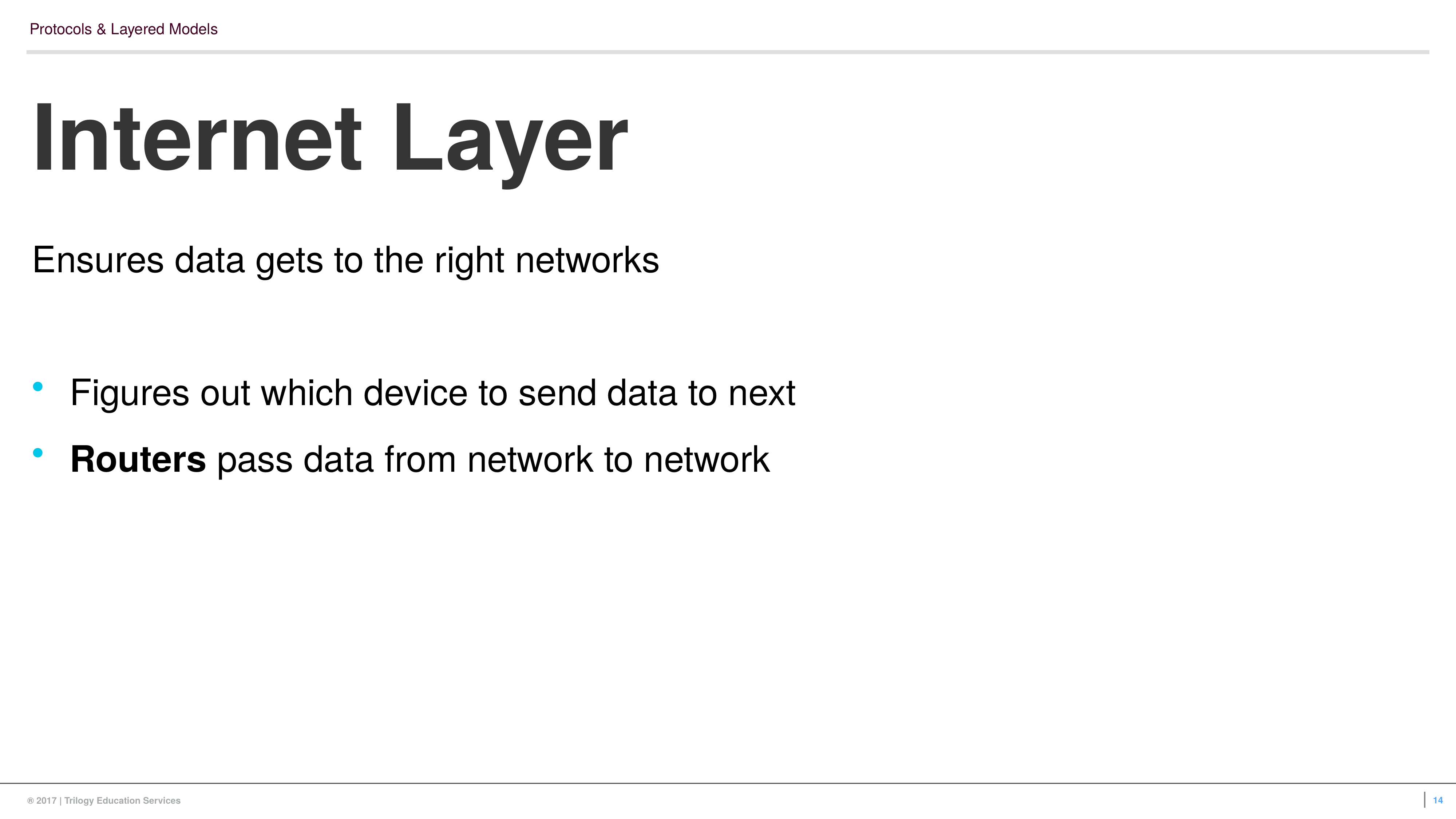

Protocols & Layered Models

Internet Layer
Ensures data gets to the right networks

Figures out which device to send data to next
Routers pass data from network to network

14
® 2017 | Trilogy Education Services